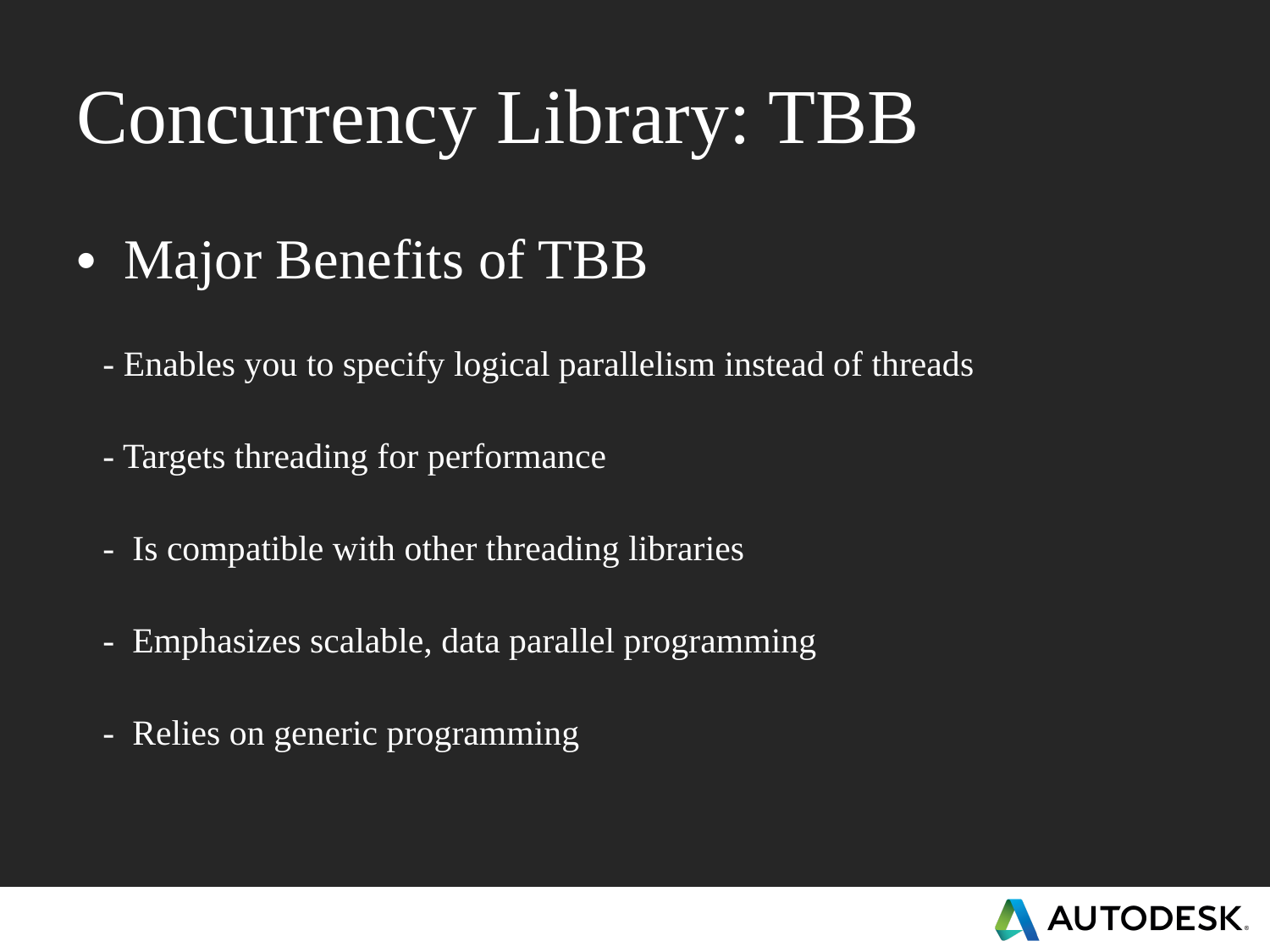

# Concurrency Library: TBB
Major Benefits of TBB

   - Enables you to specify logical parallelism instead of threads

   - Targets threading for performance

   -  Is compatible with other threading libraries

   -  Emphasizes scalable, data parallel programming

   -  Relies on generic programming